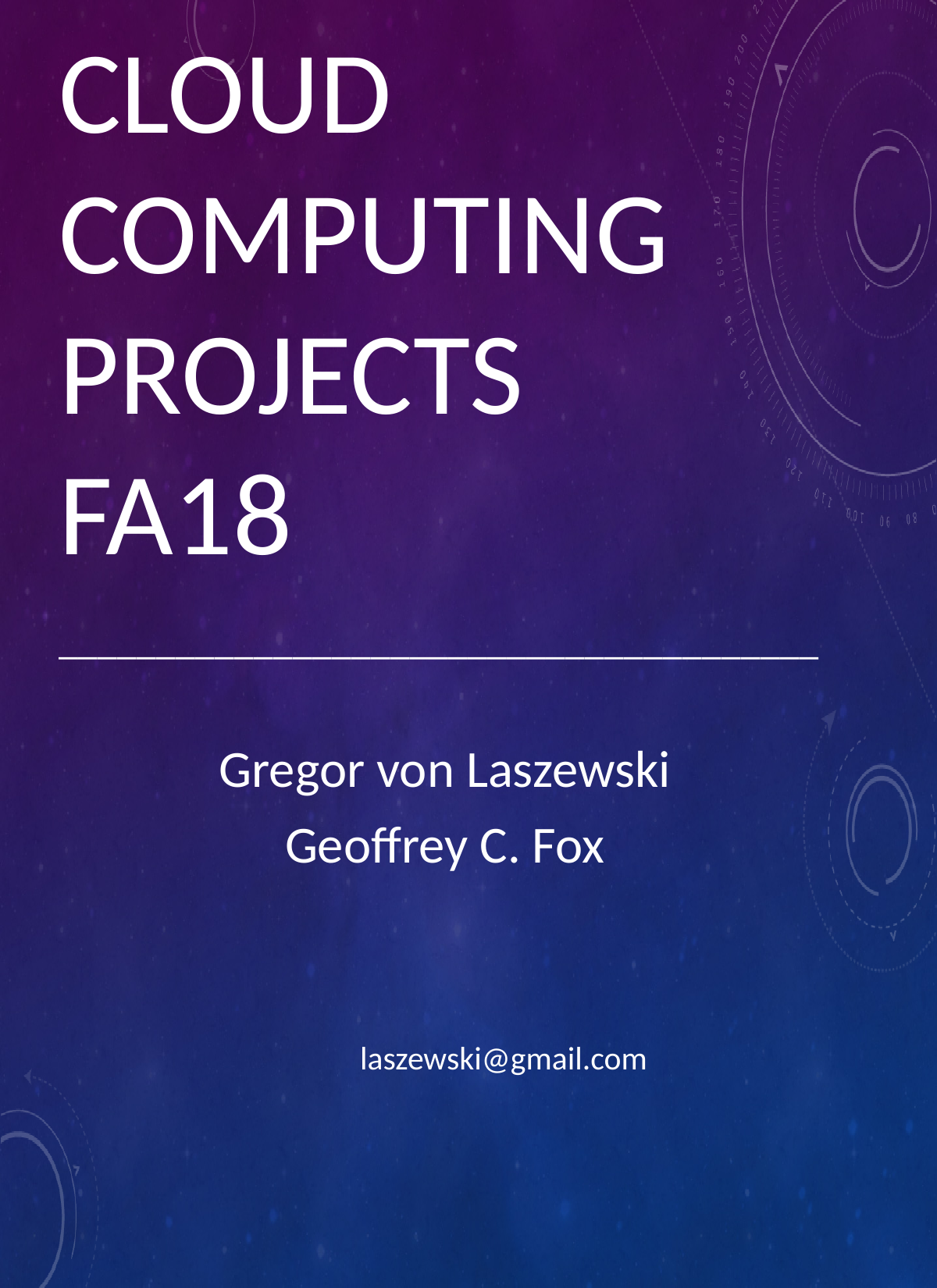

# Cloud Computing Projects FA18
_______________________________________

Gregor von Laszewski
Geoffrey C. Fox

	laszewski@gmail.com